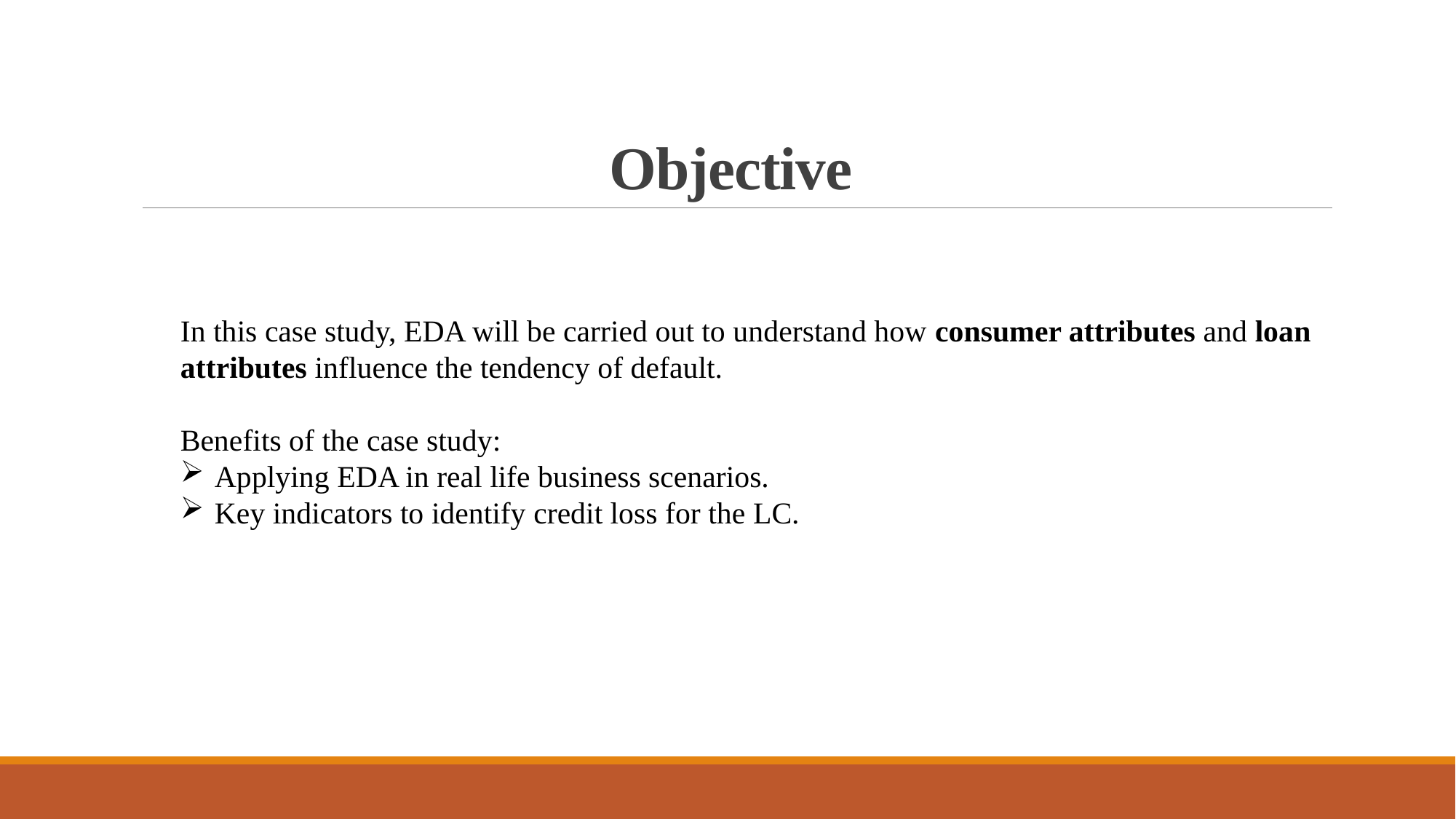

# Objective
In this case study, EDA will be carried out to understand how consumer attributes and loan attributes influence the tendency of default.

Benefits of the case study:
Applying EDA in real life business scenarios.
Key indicators to identify credit loss for the LC.